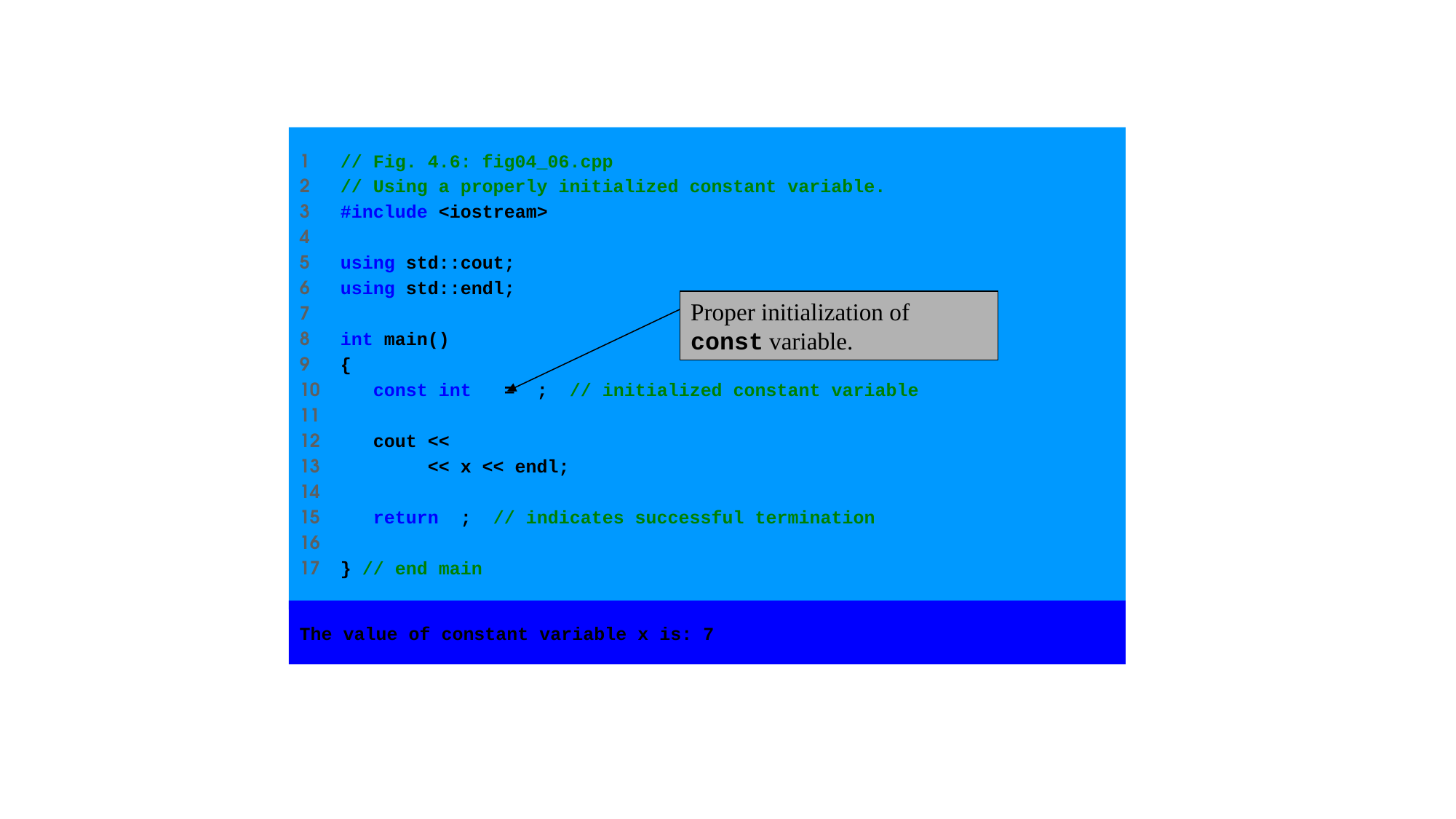

1      // Fig. 4.6: fig04_06.cpp
2      // Using a properly initialized constant variable.
3      #include <iostream>
4
5      using std::cout;
6      using std::endl;
7
8      int main()
9      {
10       const int x = 7;  // initialized constant variable
11
12       cout << "The value of constant variable x is: "
13            << x << endl;
14
15       return 0;  // indicates successful termination
16
17    } // end main

Proper initialization of const variable.

The value of constant variable x is: 7